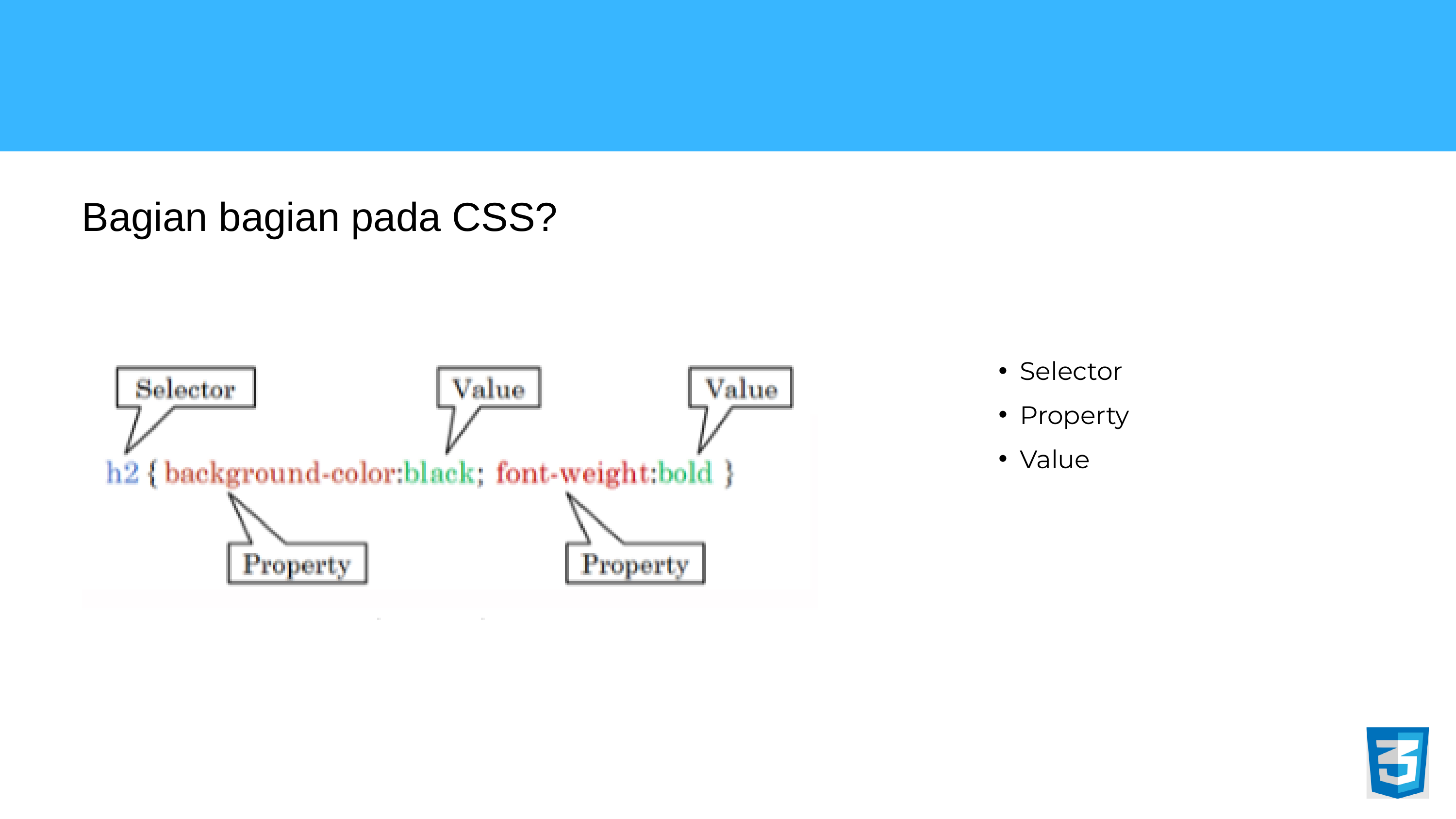

Bagian bagian pada CSS?

Selector
Property
Value